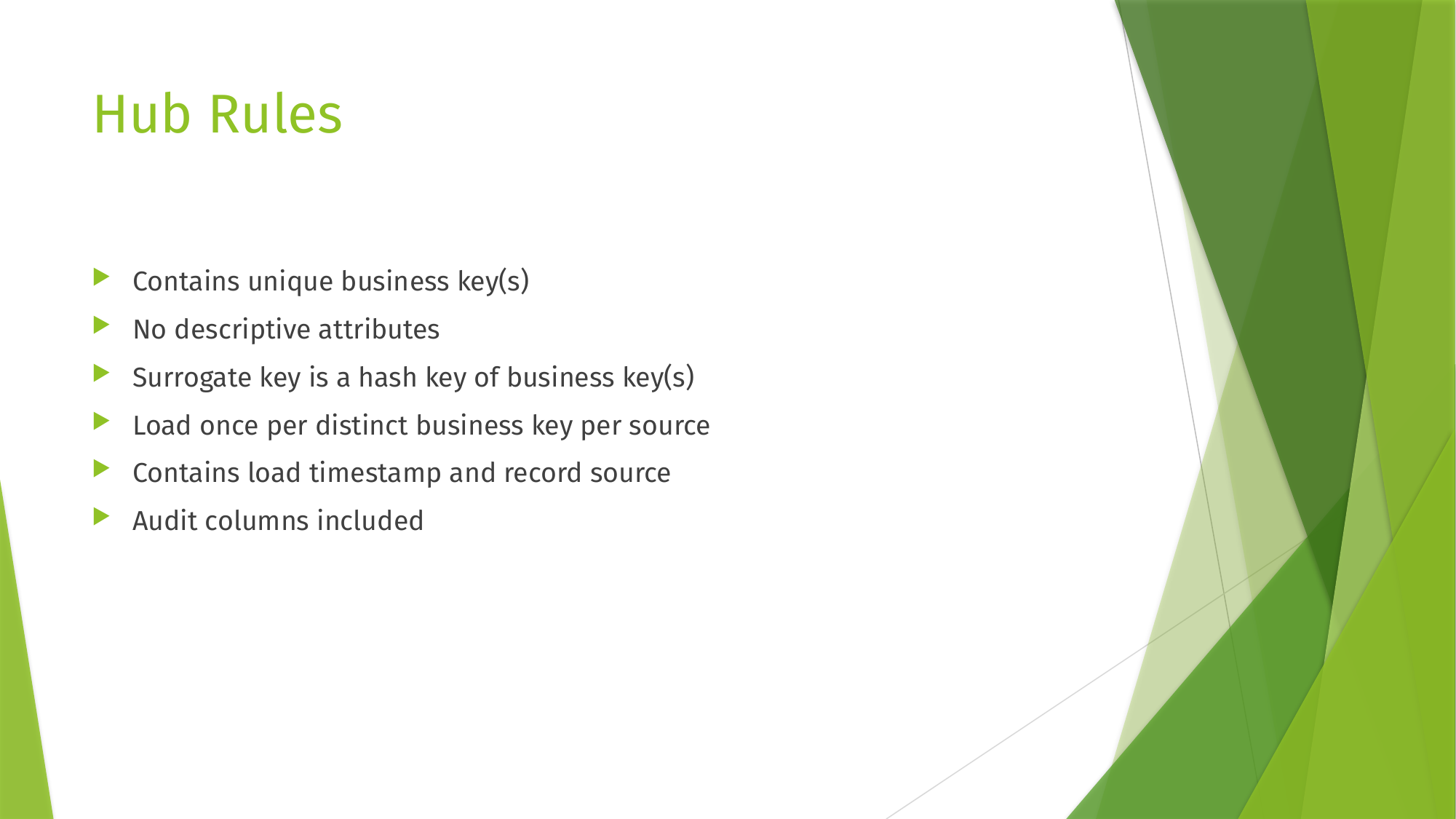

# Hub Rules
Contains unique business key(s)
No descriptive attributes
Surrogate key is a hash key of business key(s)
Load once per distinct business key per source
Contains load timestamp and record source
Audit columns included